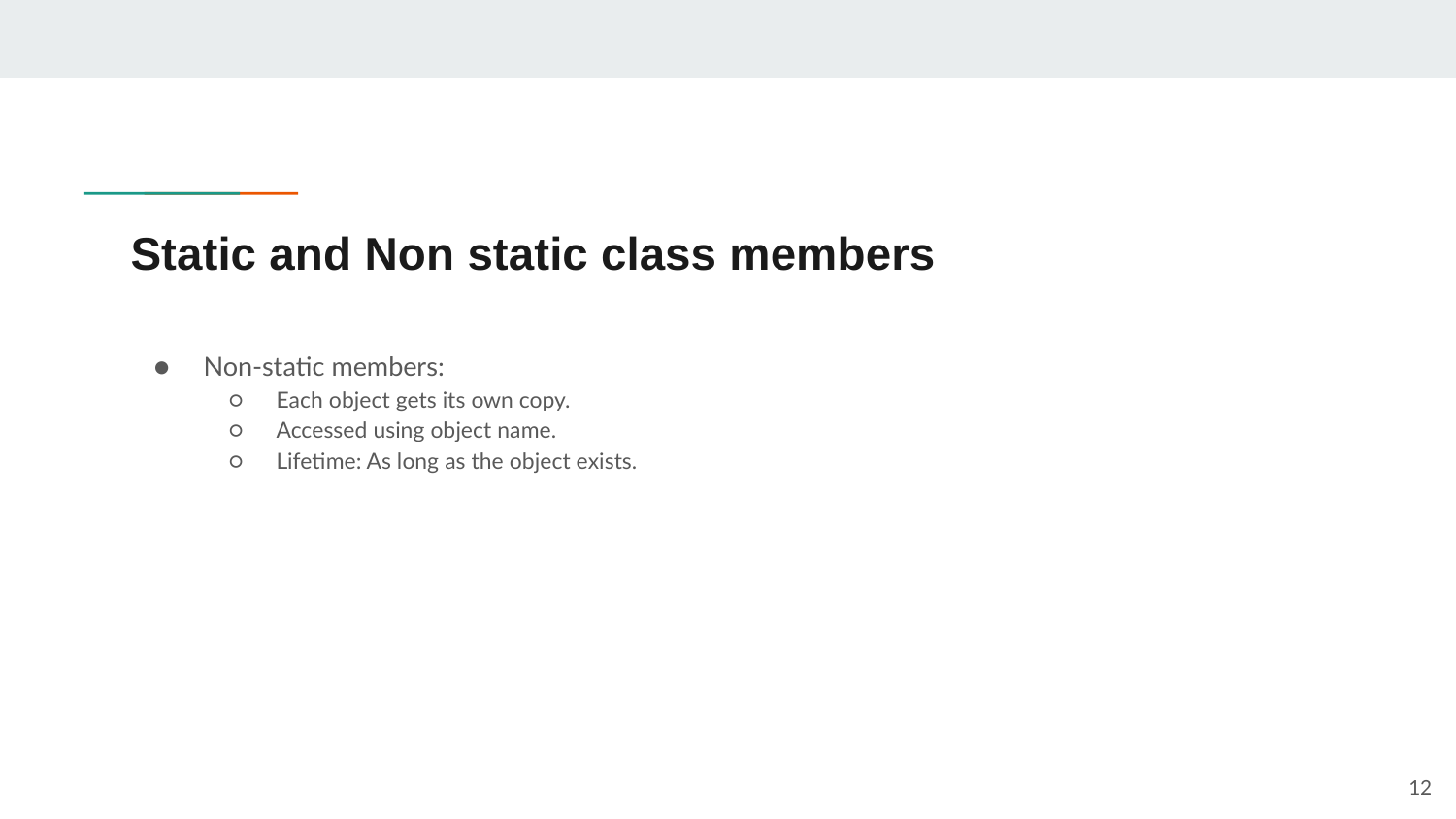

# Static and Non static class members

Non-static members:
Each object gets its own copy.
Accessed using object name.
Lifetime: As long as the object exists.

12